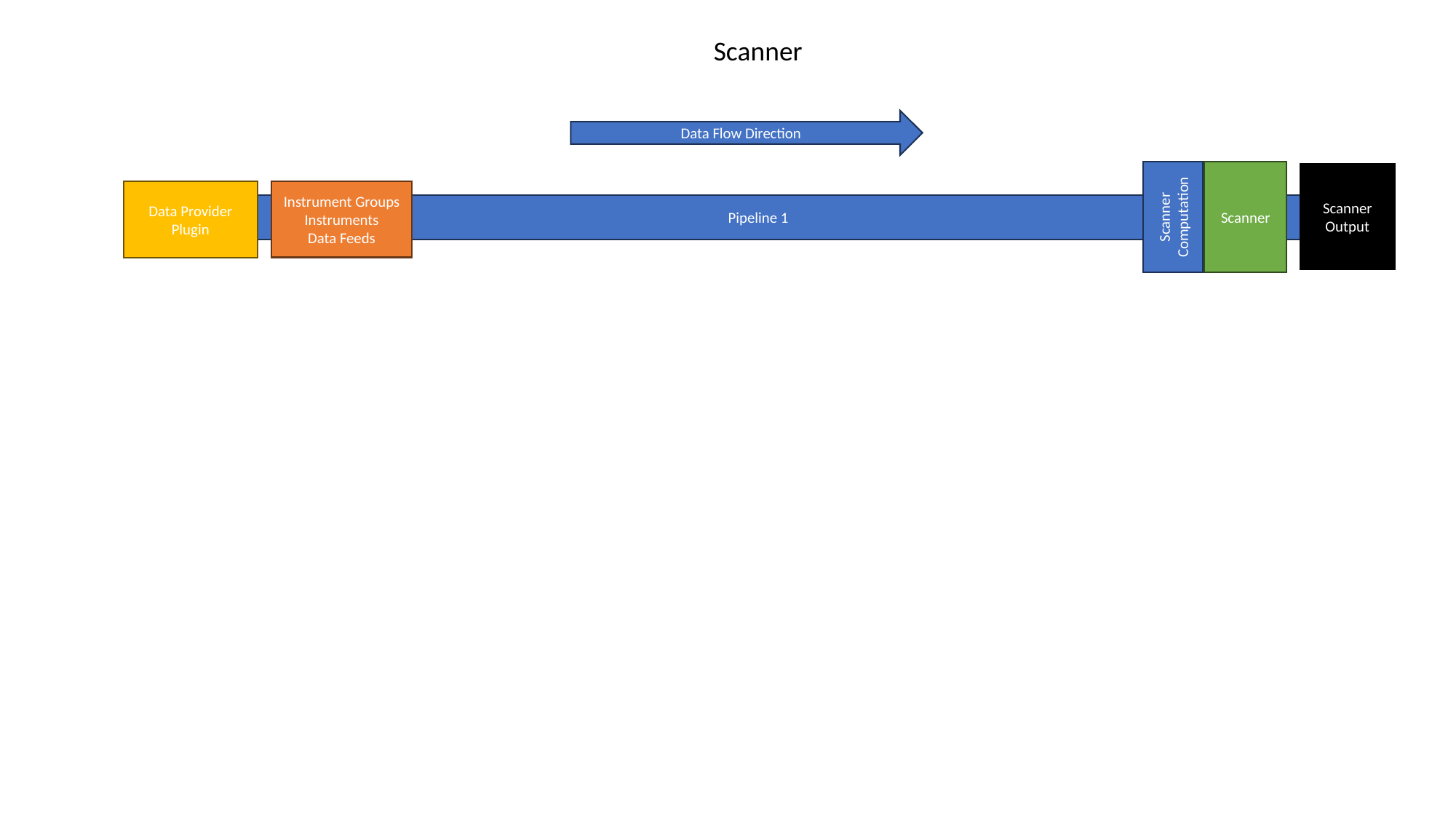

# Scanner
Data Flow Direction
Scanner Computation
Scanner
Scanner
Output
Instrument Groups
Instruments
Data Feeds
Data Provider Plugin
Pipeline 1